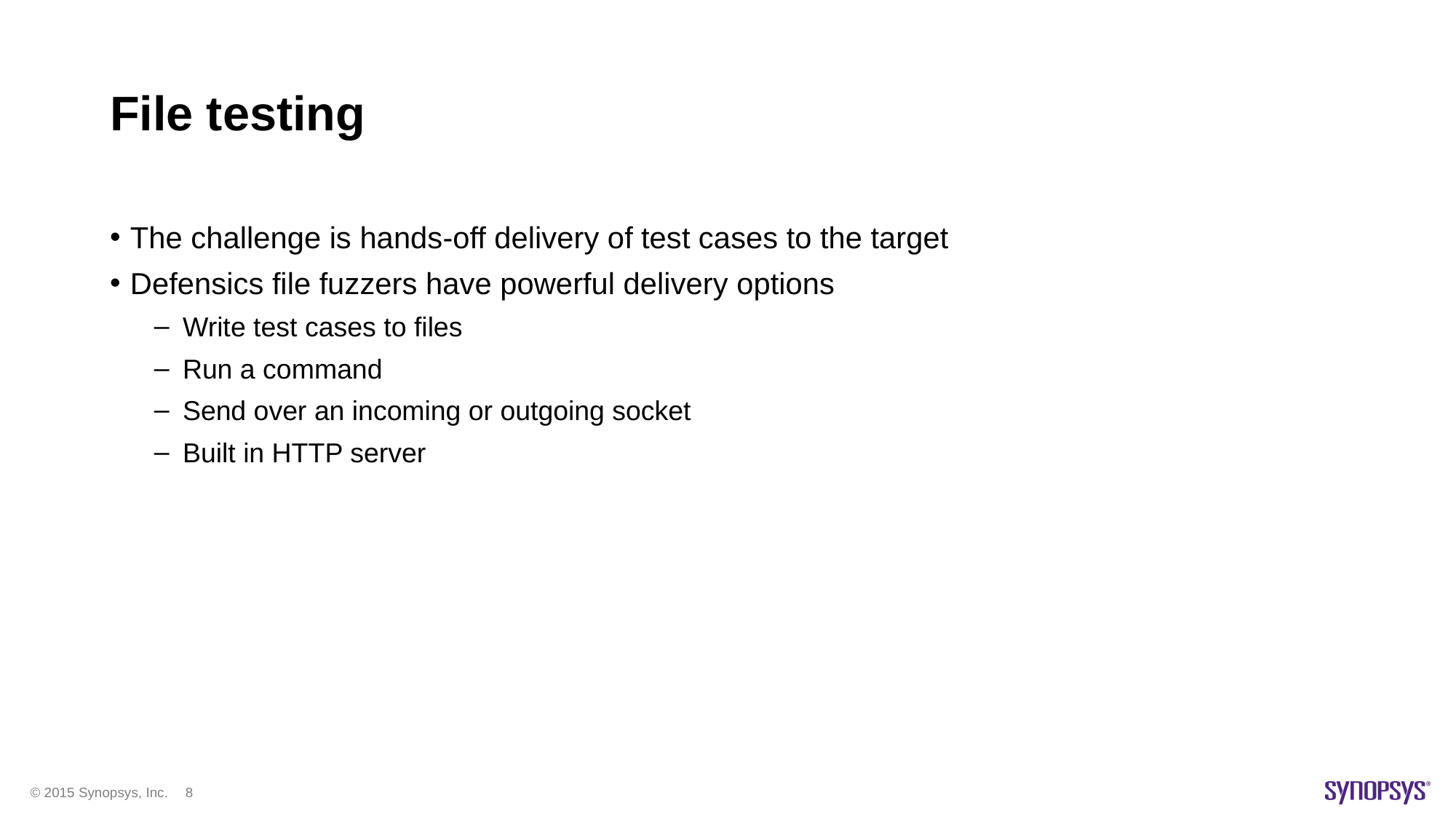

# File testing
The challenge is hands-off delivery of test cases to the target
Defensics file fuzzers have powerful delivery options
Write test cases to files
Run a command
Send over an incoming or outgoing socket
Built in HTTP server